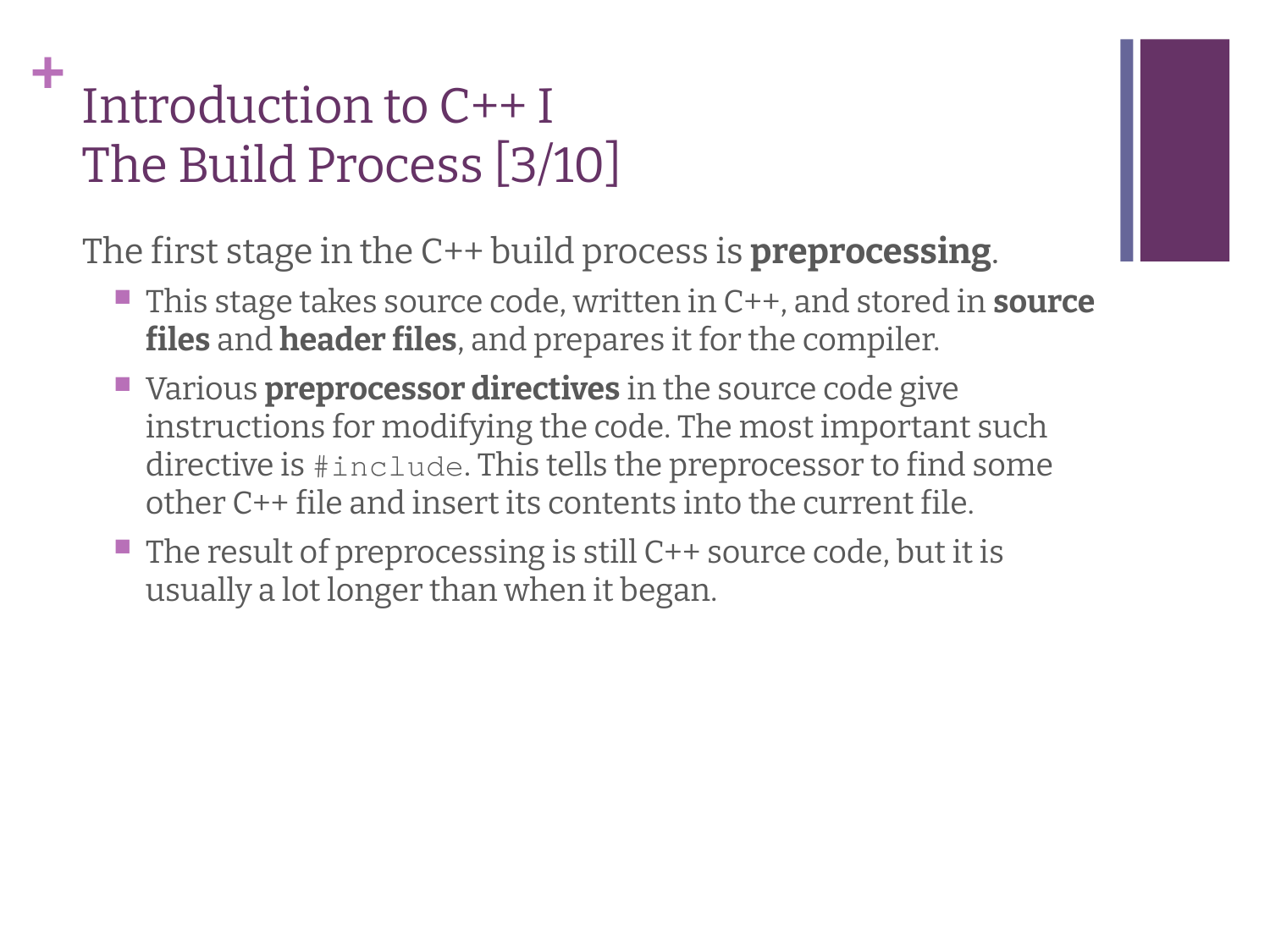

# Introduction to C++ I The Build Process [3/10]
The first stage in the C++ build process is preprocessing.
This stage takes source code, written in C++, and stored in source files and header files, and prepares it for the compiler.
Various preprocessor directives in the source code give  instructions for modifying the code. The most important such  directive is #include. This tells the preprocessor to find some other C++ file and insert its contents into the current file.
The result of preprocessing is still C++ source code, but it is usually a lot longer than when it began.